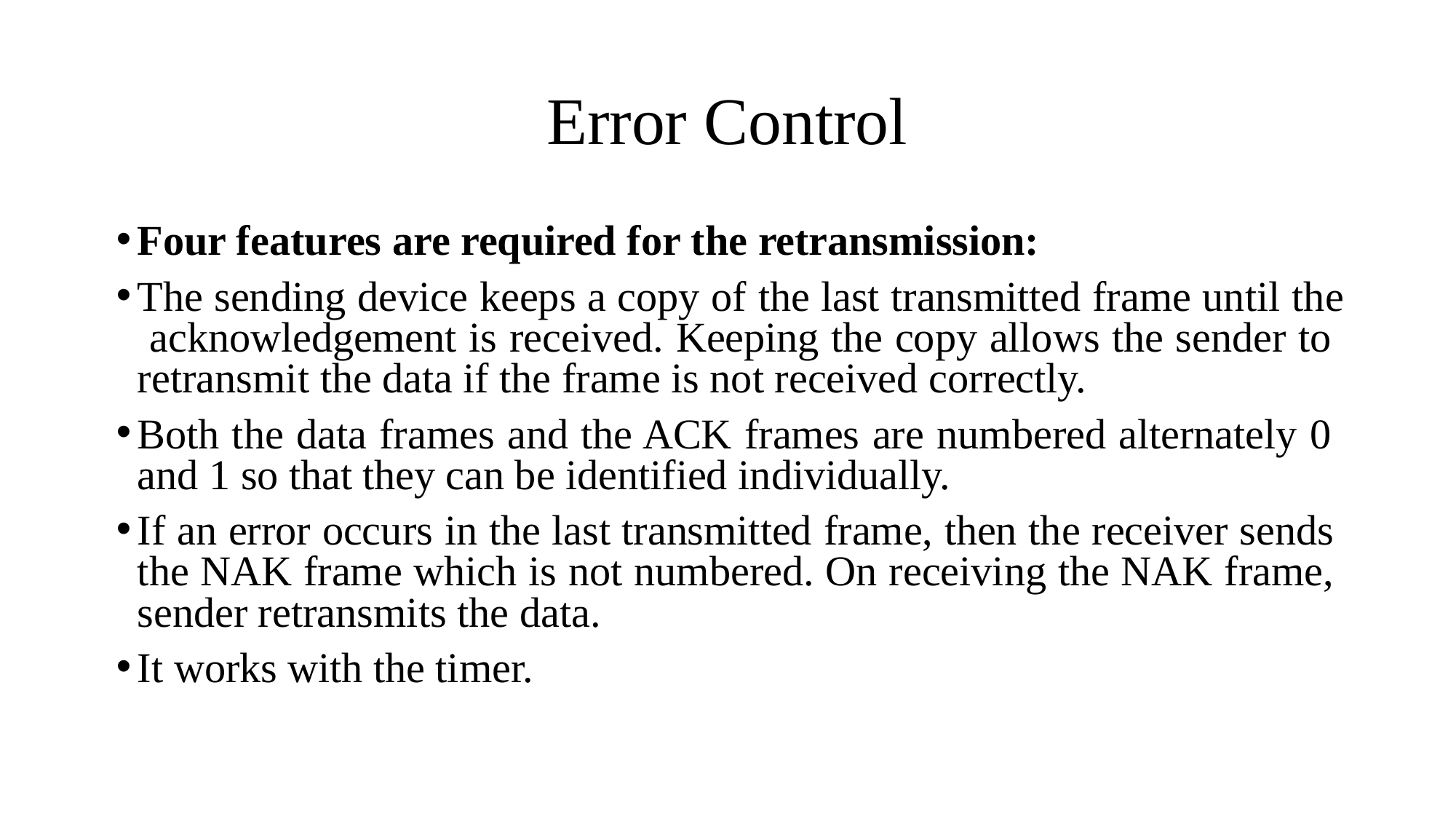

# Error Control
Four features are required for the retransmission:
The sending device keeps a copy of the last transmitted frame until the  acknowledgement is received. Keeping the copy allows the sender to  retransmit the data if the frame is not received correctly.
Both the data frames and the ACK frames are numbered alternately 0  and 1 so that they can be identified individually.
If an error occurs in the last transmitted frame, then the receiver sends  the NAK frame which is not numbered. On receiving the NAK frame,  sender retransmits the data.
It works with the timer.